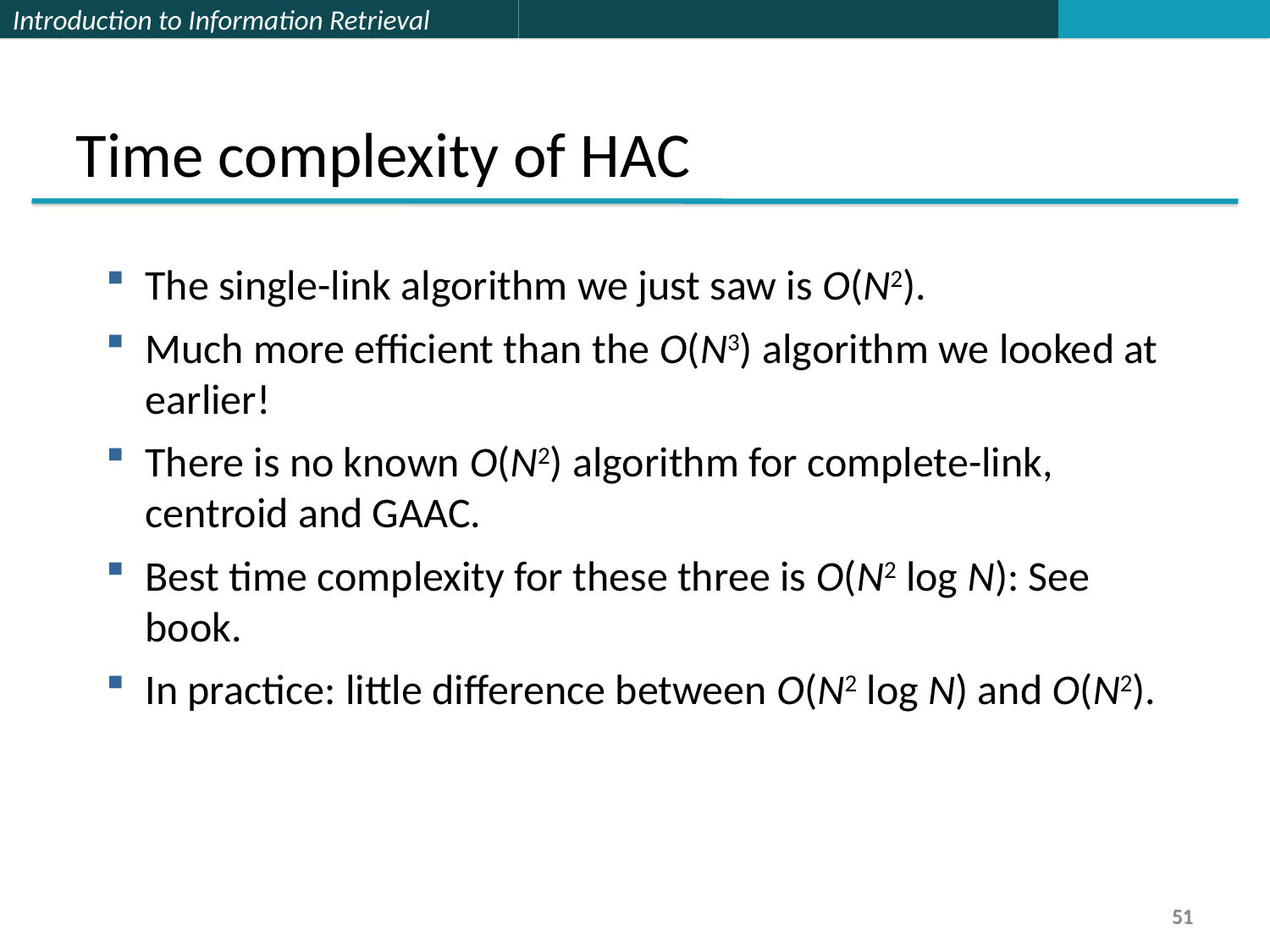

Time complexity of HAC

The single-link algorithm we just saw is O(N2).
Much more efficient than the O(N3) algorithm we looked at earlier!
There is no known O(N2) algorithm for complete-link, centroid and GAAC.
Best time complexity for these three is O(N2 log N): See book.
In practice: little difference between O(N2 log N) and O(N2).

51
51